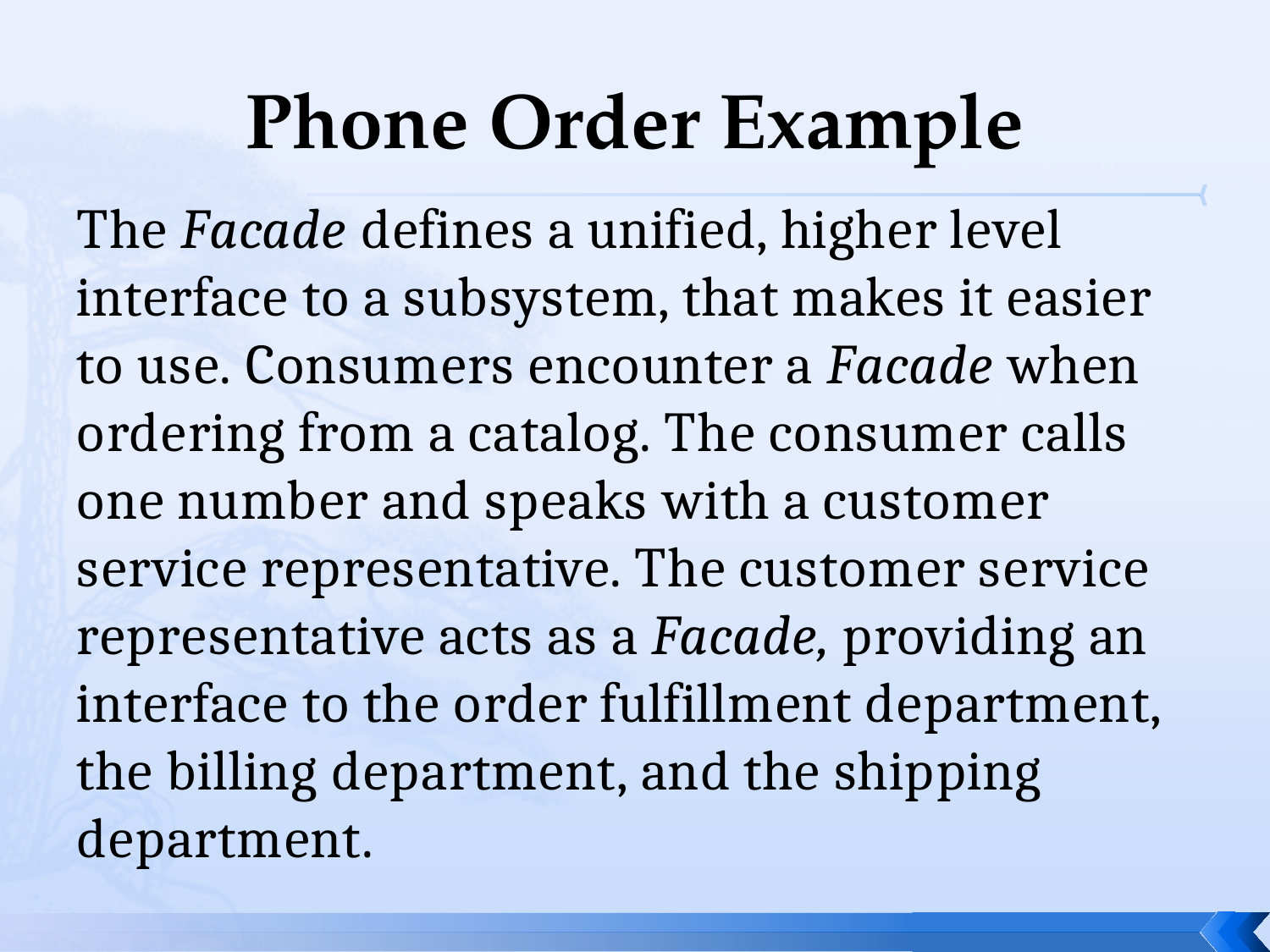

# Phone Order Example
The Facade defines a unified, higher level interface to a subsystem, that makes it easier to use. Consumers encounter a Facade when ordering from a catalog. The consumer calls one number and speaks with a customer service representative. The customer service representative acts as a Facade, providing an interface to the order fulfillment department, the billing department, and the shipping department.